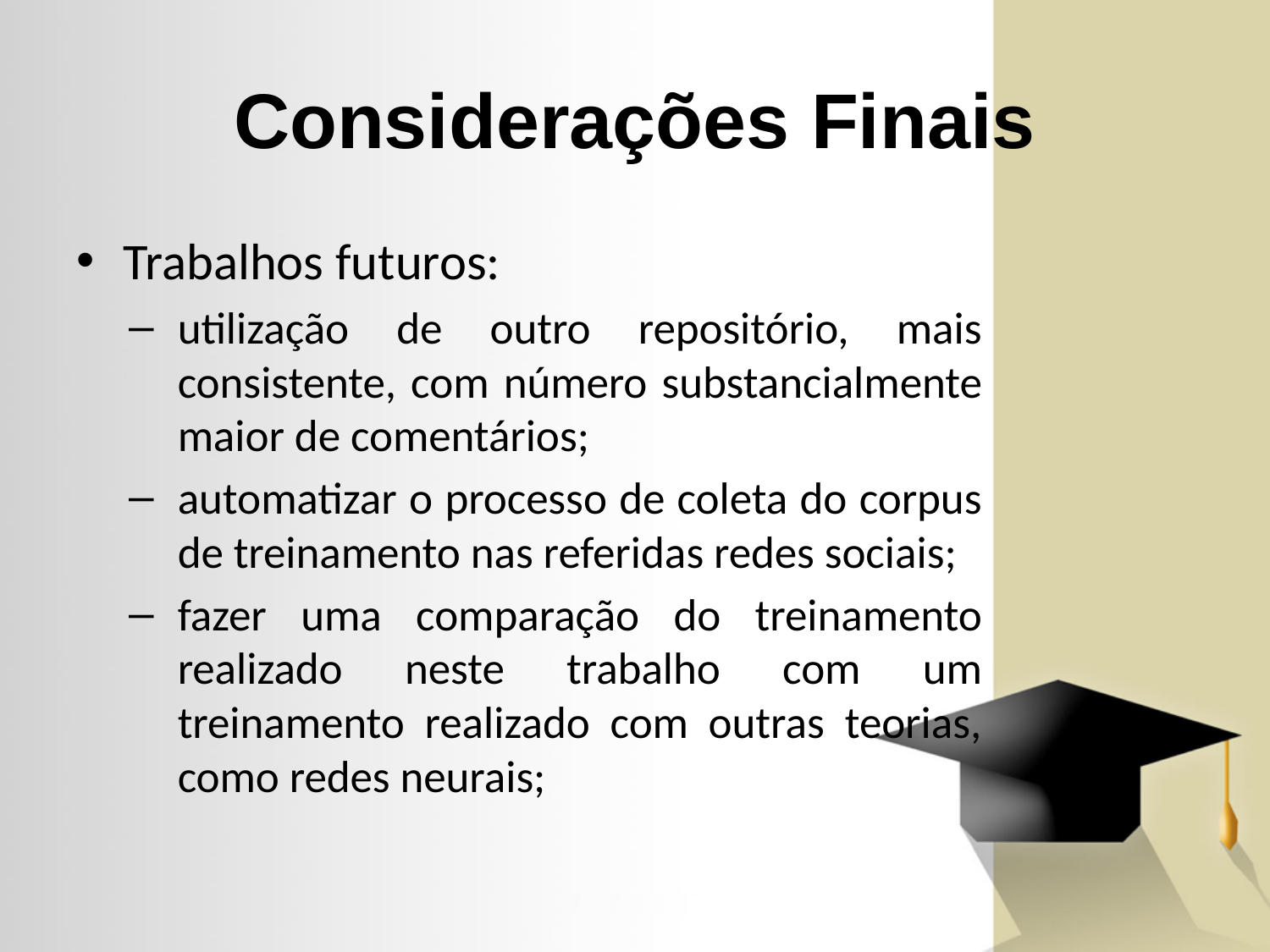

# Considerações Finais
Trabalhos futuros:
utilização de outro repositório, mais consistente, com número substancialmente maior de comentários;
automatizar o processo de coleta do corpus de treinamento nas referidas redes sociais;
fazer uma comparação do treinamento realizado neste trabalho com um treinamento realizado com outras teorias, como redes neurais;